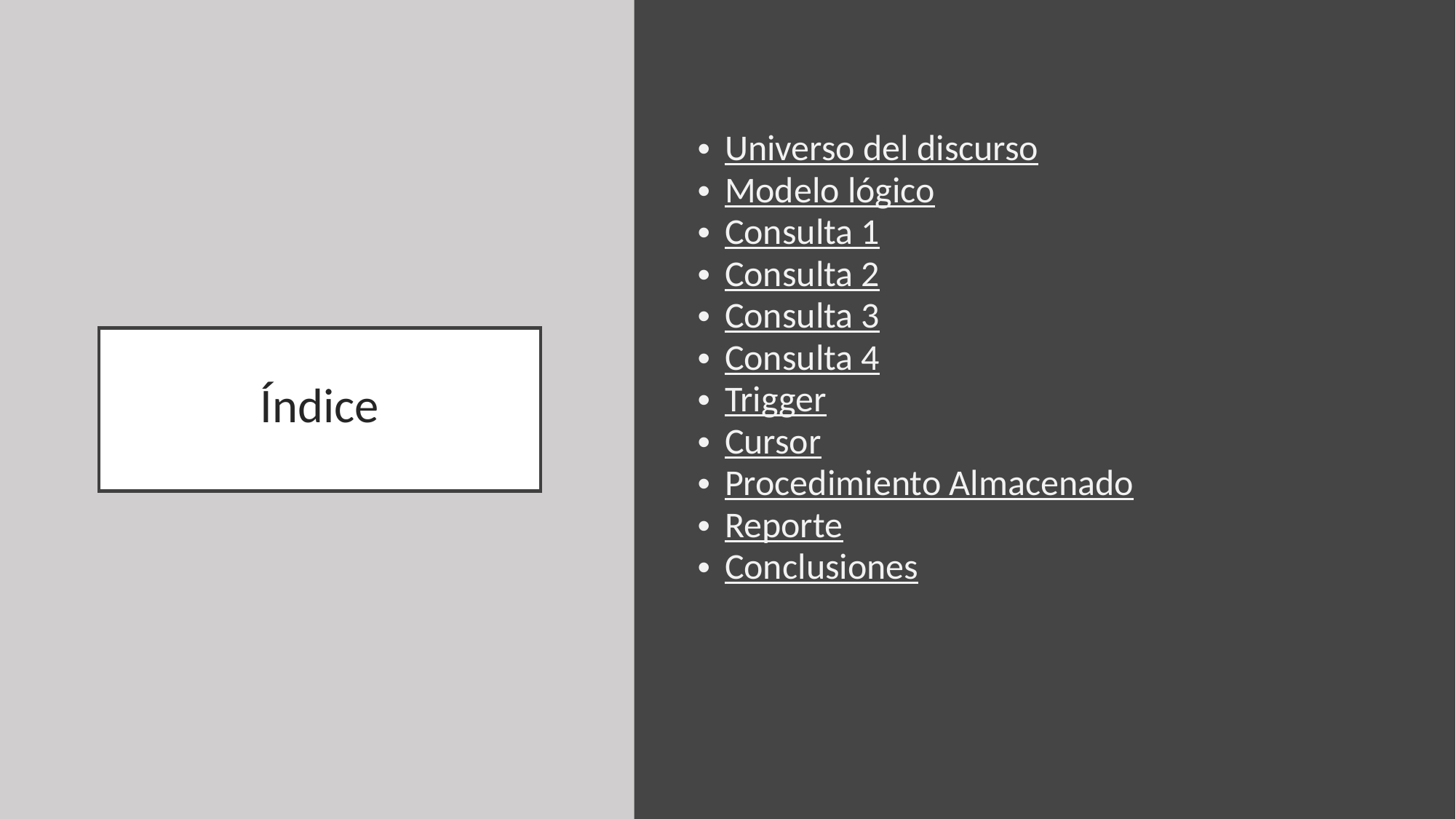

Universo del discurso
Modelo lógico
Consulta 1
Consulta 2
Consulta 3
Consulta 4
Trigger
Cursor
Procedimiento Almacenado
Reporte
Conclusiones

# Índice